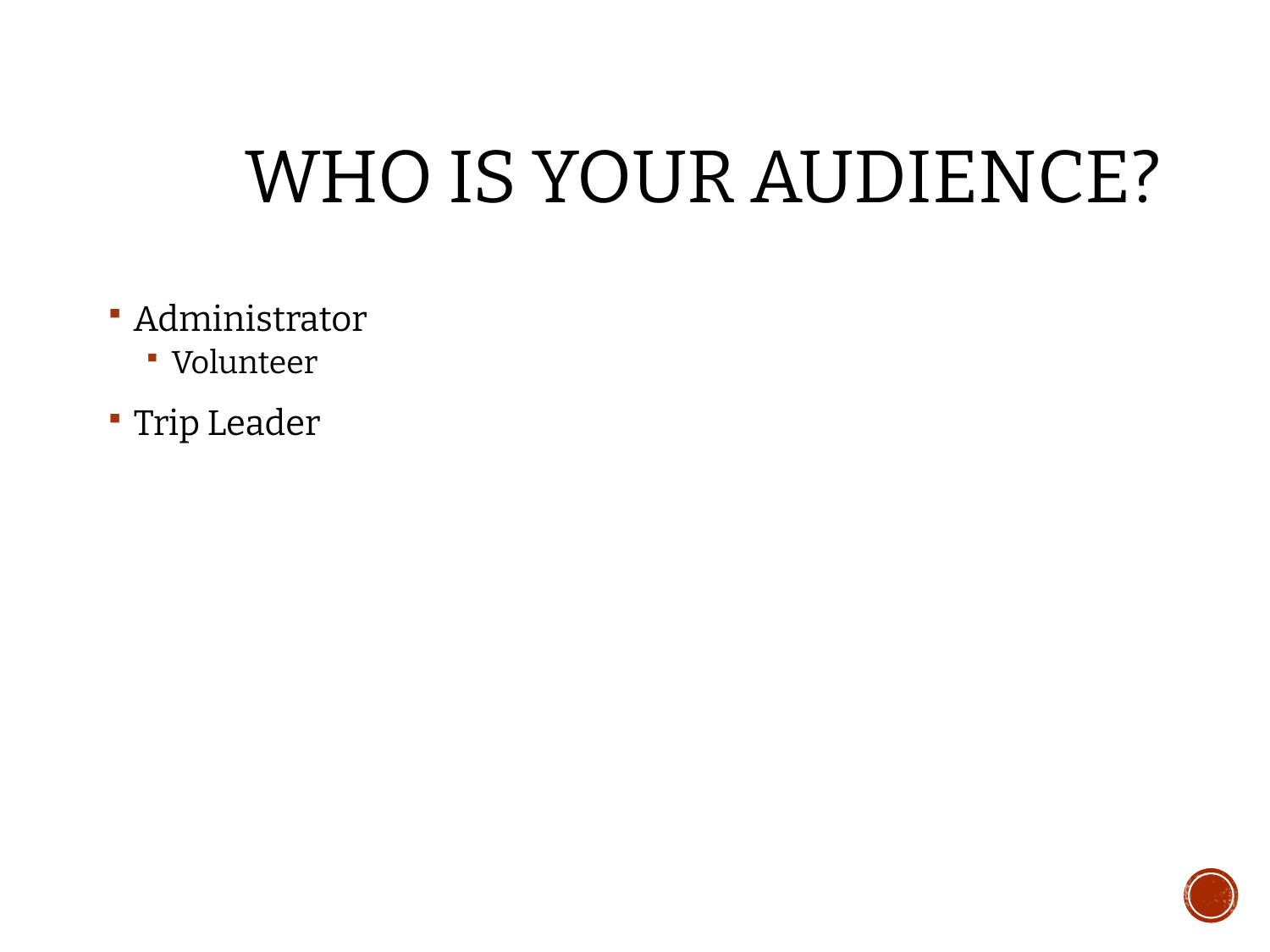

# Who is your audience?
Administrator
Volunteer
Trip Leader